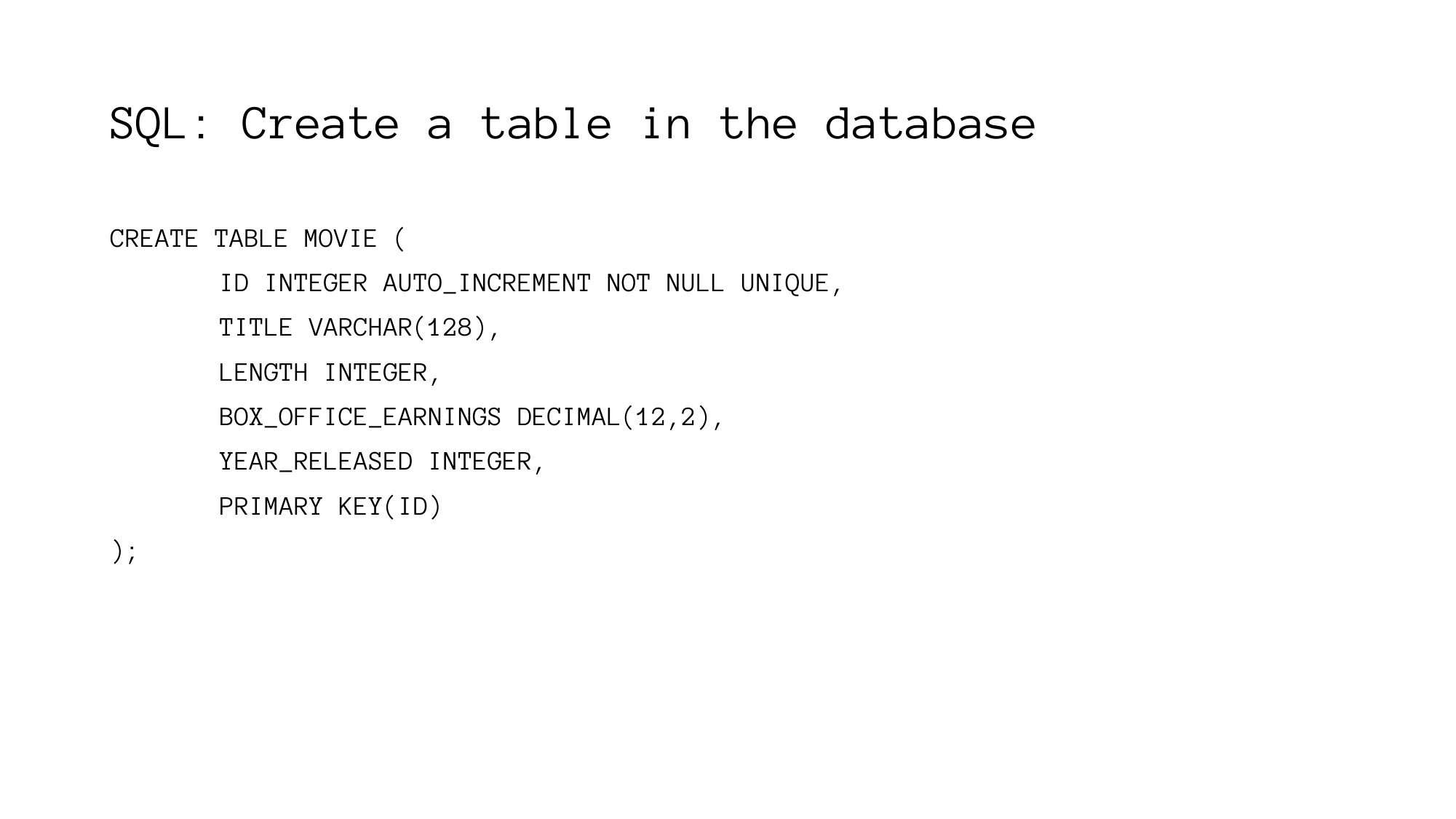

# SQL: Create a table in the database
CREATE TABLE MOVIE (
	ID INTEGER AUTO_INCREMENT NOT NULL UNIQUE,
	TITLE VARCHAR(128),
	LENGTH INTEGER,
	BOX_OFFICE_EARNINGS DECIMAL(12,2),
	YEAR_RELEASED INTEGER,
	PRIMARY KEY(ID)
);